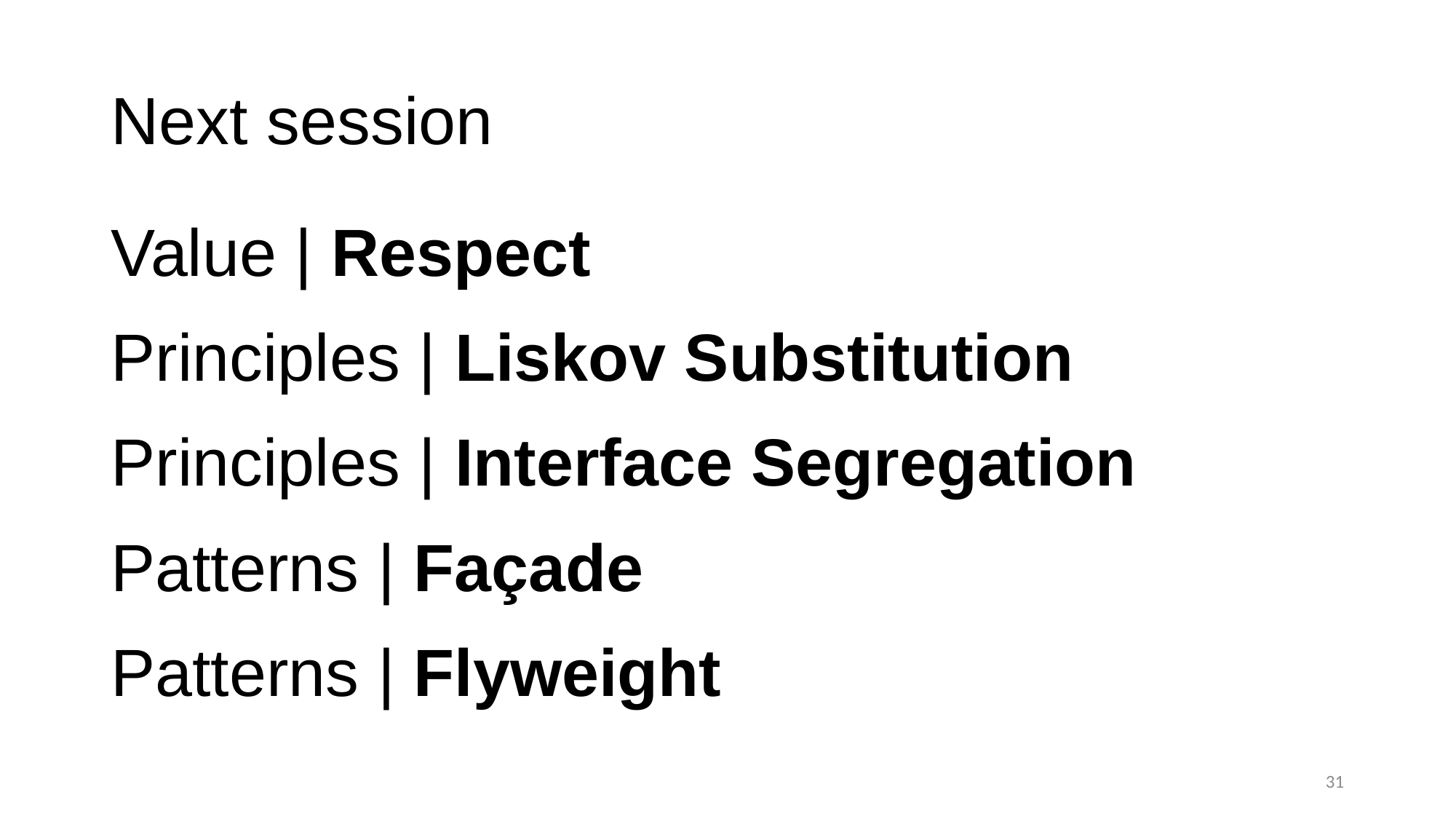

# Next session
Value | Respect
Principles | Liskov Substitution
Principles | Interface Segregation
Patterns | Façade
Patterns | Flyweight
31